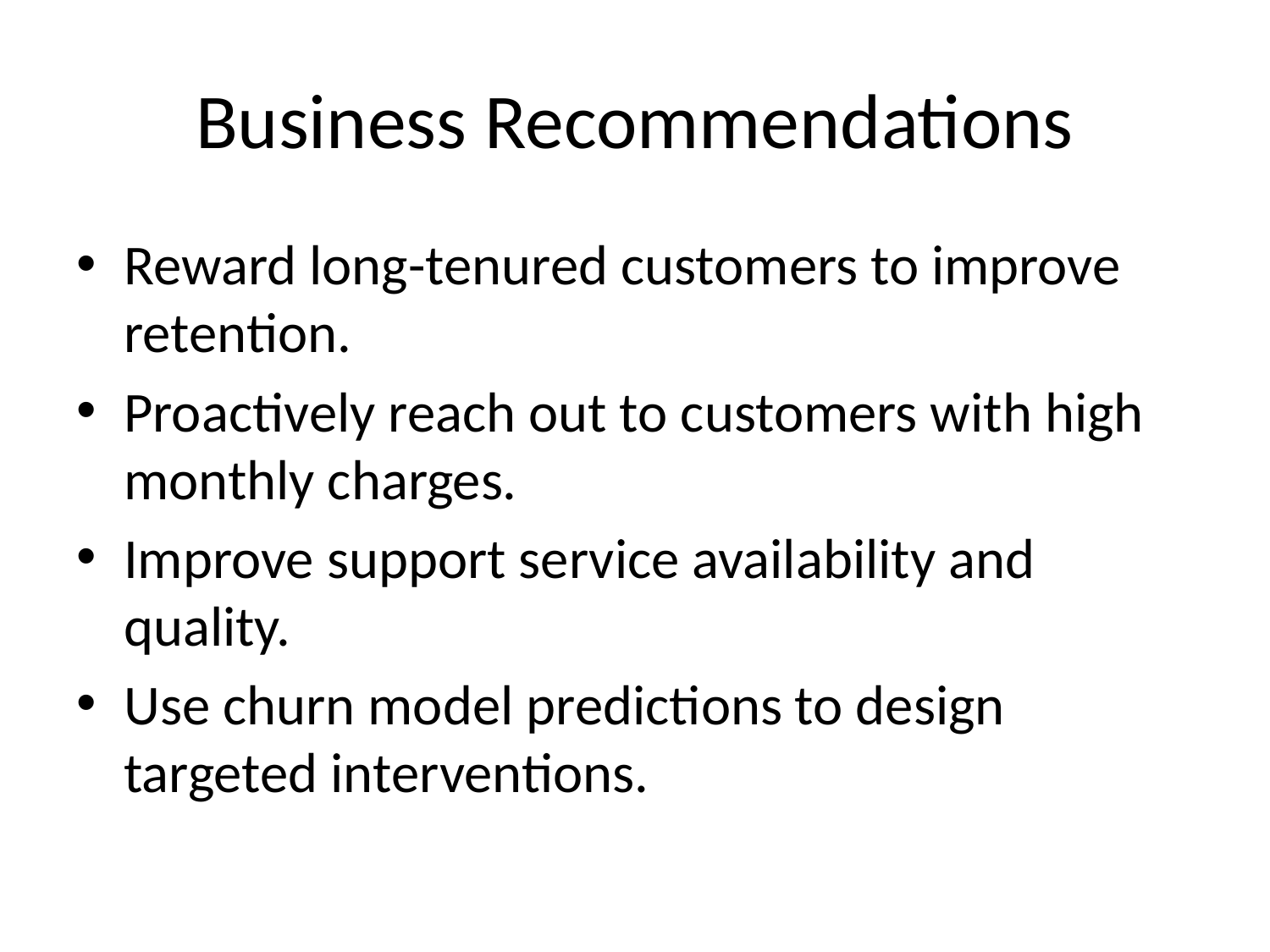

# Business Recommendations
Reward long-tenured customers to improve retention.
Proactively reach out to customers with high monthly charges.
Improve support service availability and quality.
Use churn model predictions to design targeted interventions.